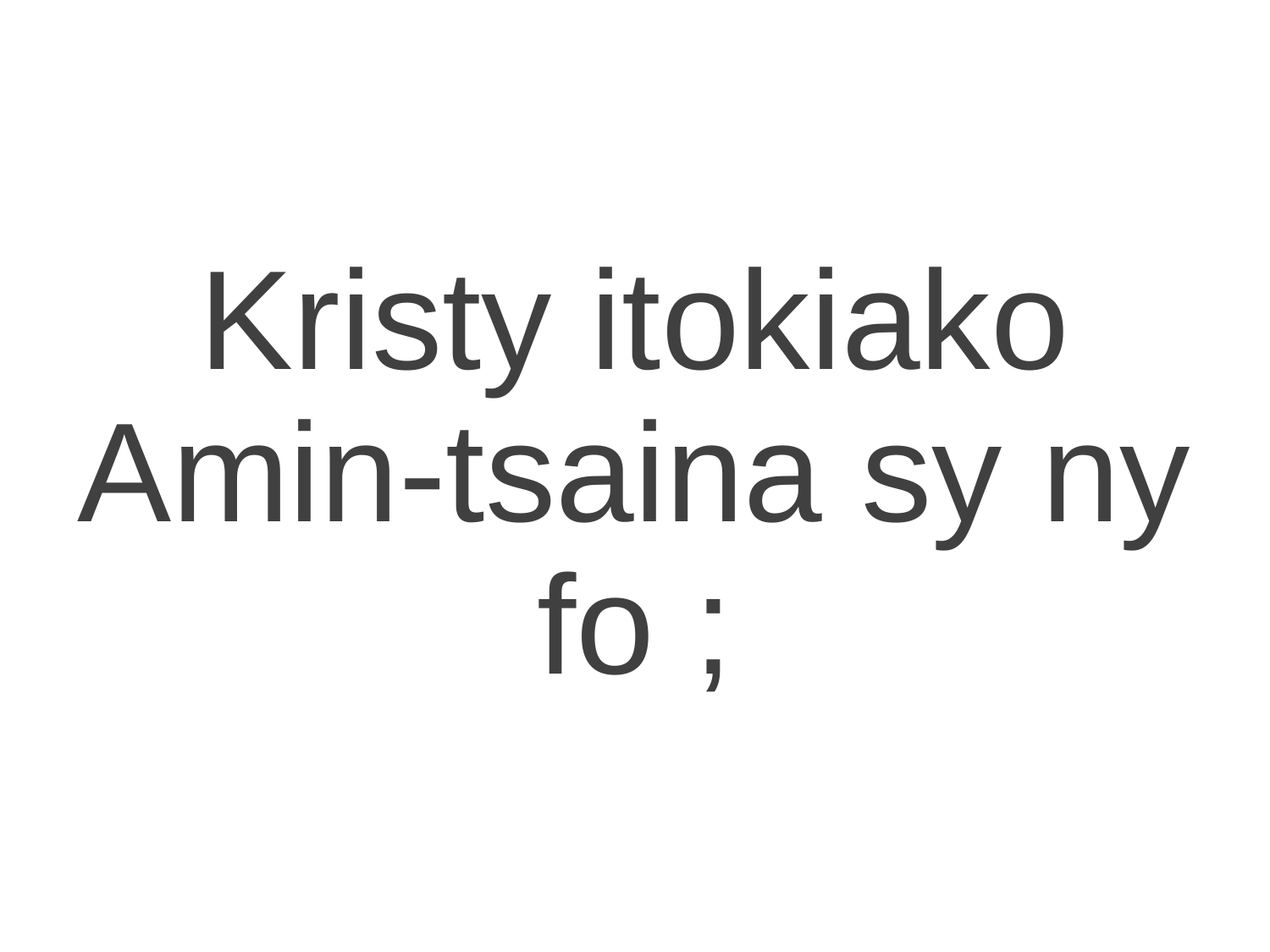

Kristy itokiako
Amin-tsaina sy ny fo ;